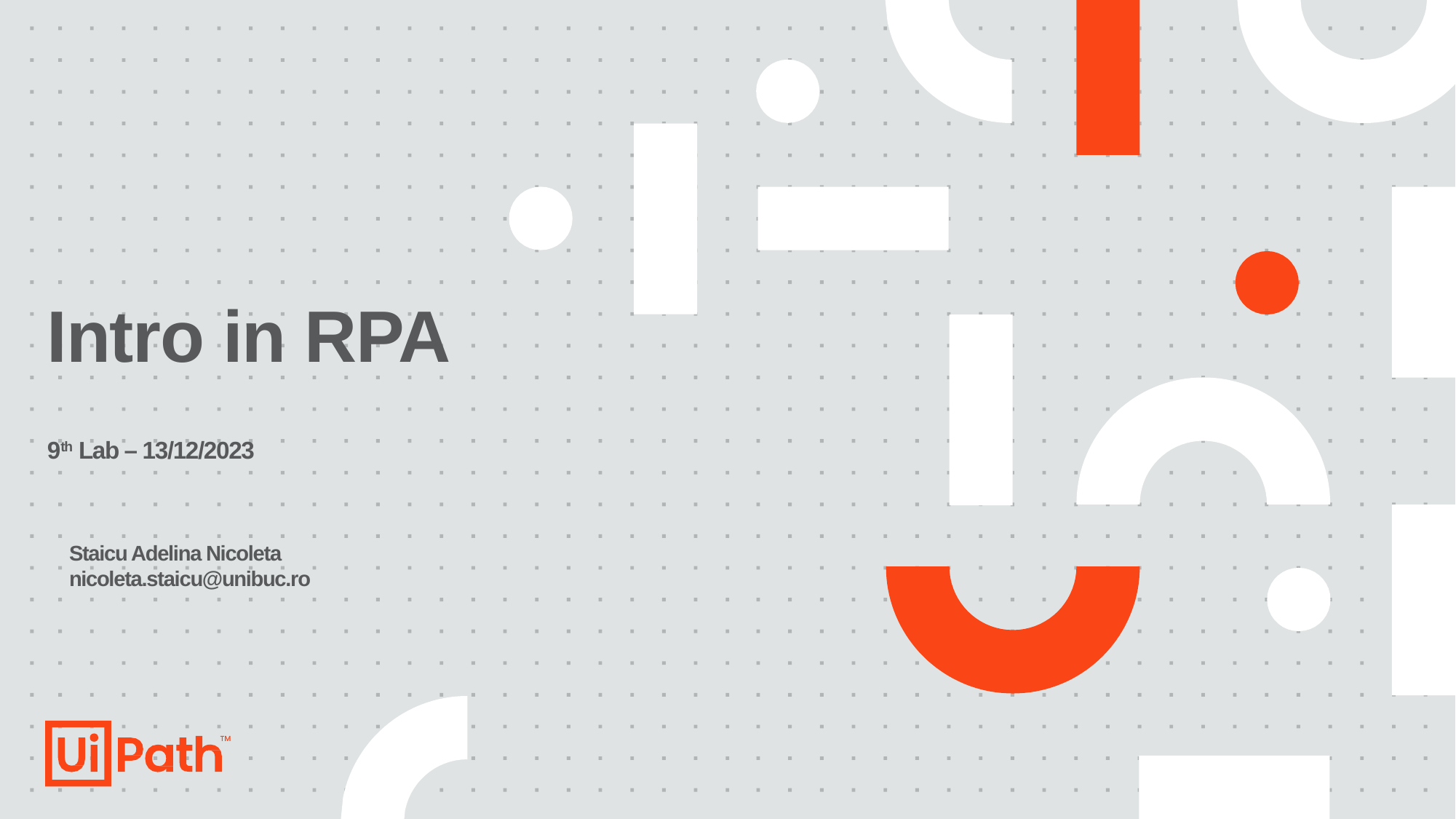

# Intro in RPA 9th Lab – 13/12/2023

Staicu Adelina Nicoleta
nicoleta.staicu@unibuc.ro